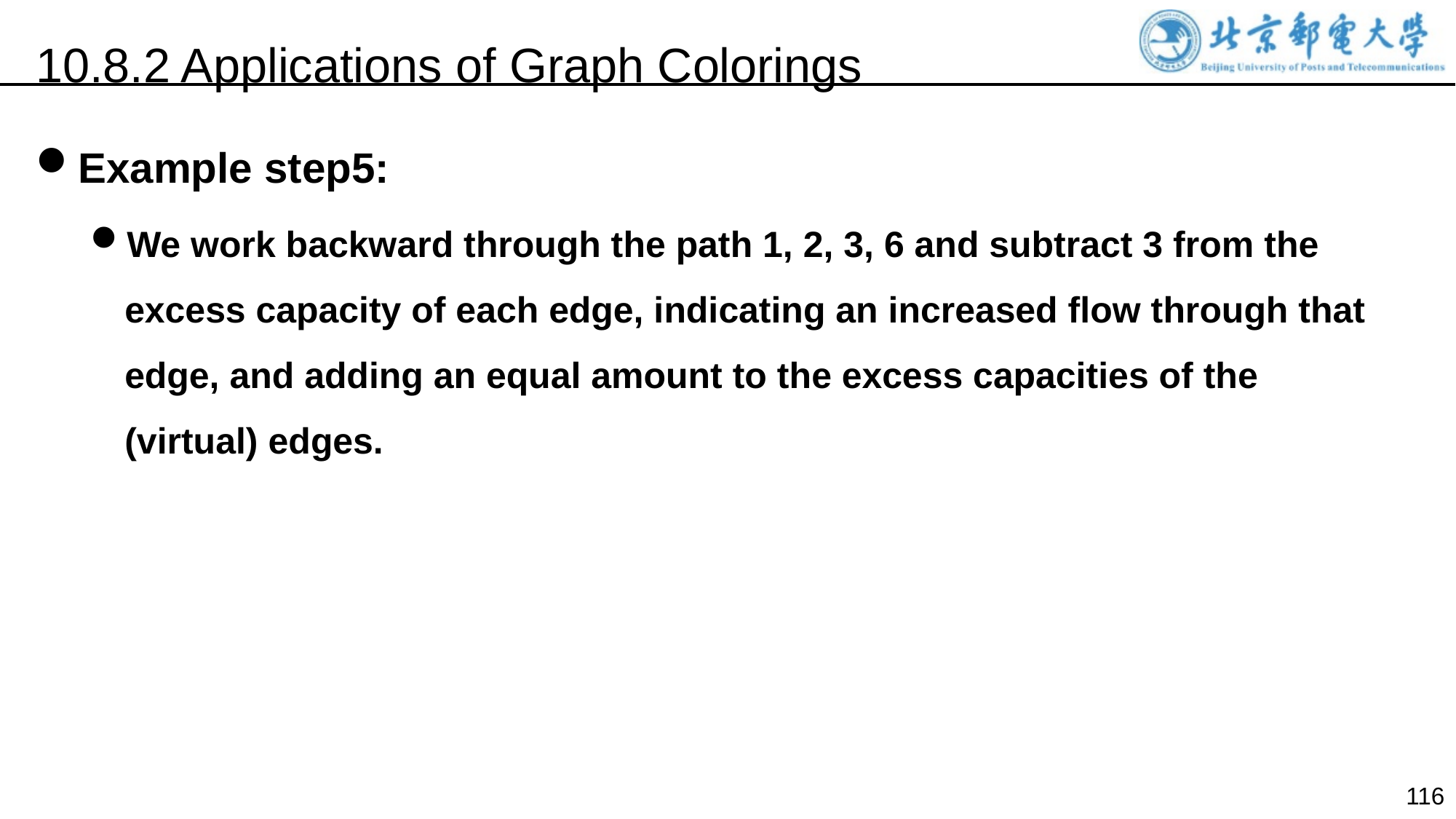

10.8.2 Applications of Graph Colorings
Example step5:
We work backward through the path 1, 2, 3, 6 and subtract 3 from the excess capacity of each edge, indicating an increased flow through that edge, and adding an equal amount to the excess capacities of the (virtual) edges.